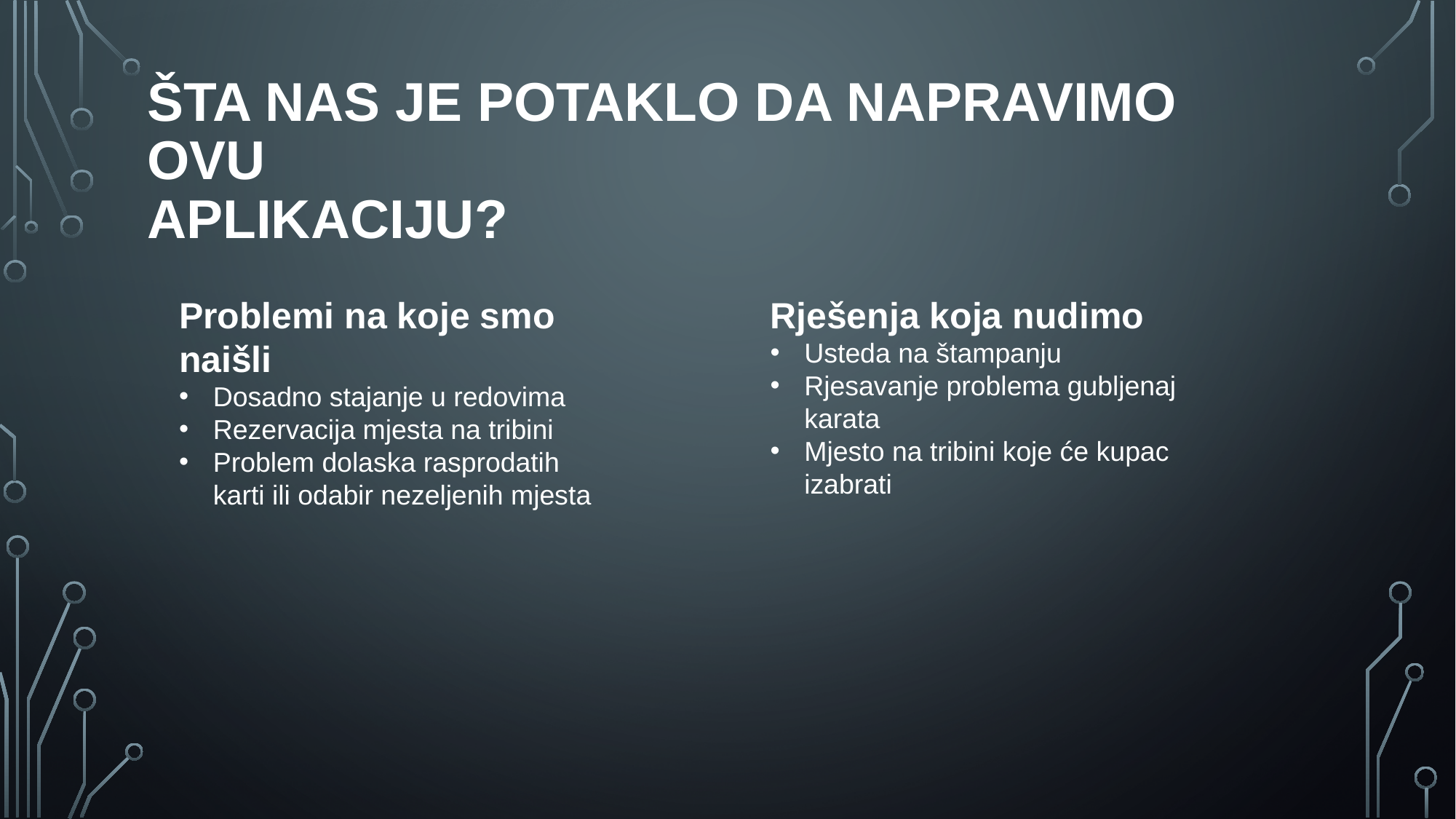

# ŠTA NAS JE POTAKLO DA NAPRAVIMO OVU APLIKACIJU?
Problemi na koje smo naišli
Dosadno stajanje u redovima
Rezervacija mjesta na tribini
Problem dolaska rasprodatih karti ili odabir nezeljenih mjesta
Rješenja koja nudimo
Usteda na štampanju
Rjesavanje problema gubljenaj karata
Mjesto na tribini koje će kupac izabrati